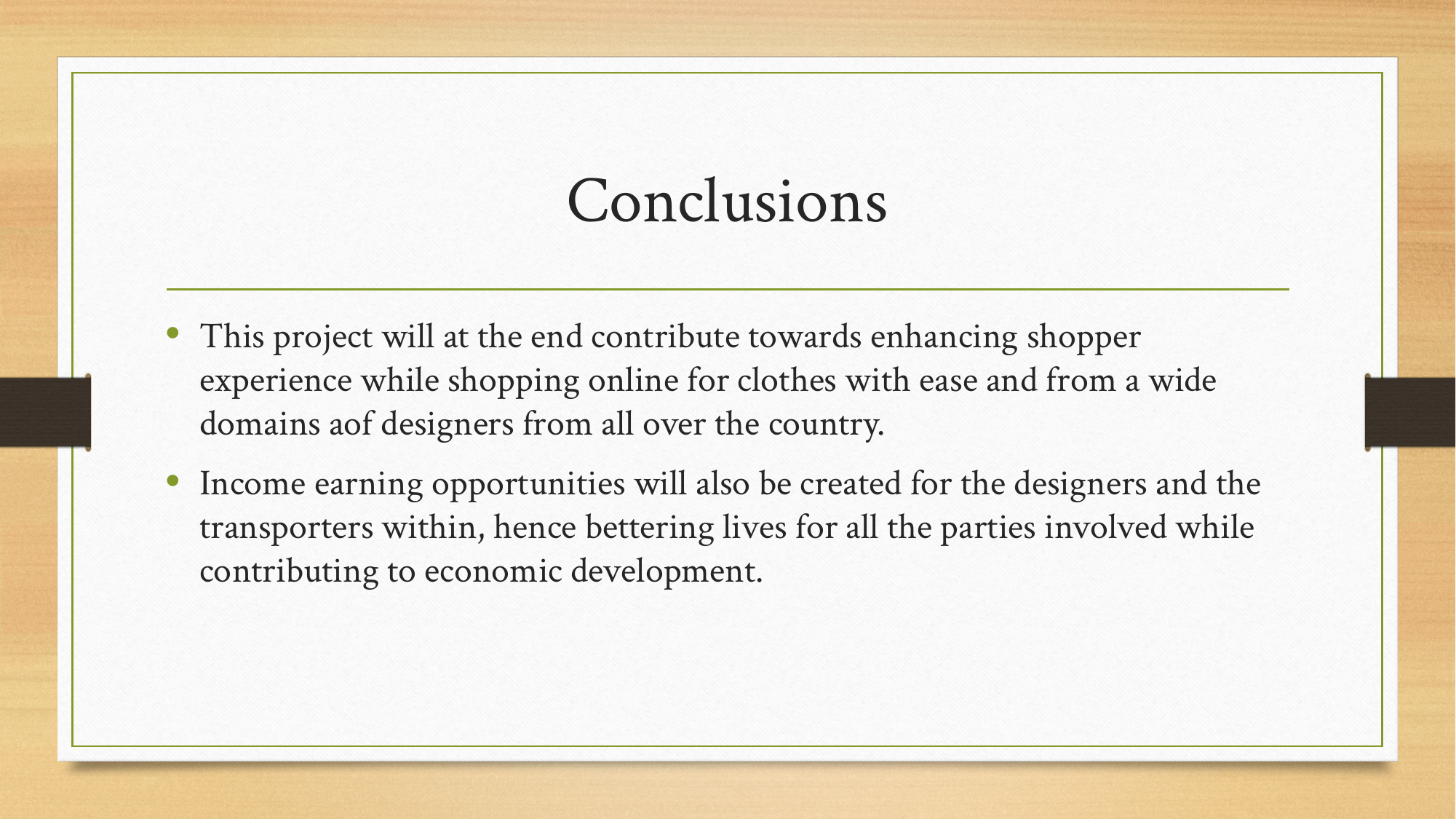

# Conclusions
This project will at the end contribute towards enhancing shopper experience while shopping online for clothes with ease and from a wide domains aof designers from all over the country.
Income earning opportunities will also be created for the designers and the transporters within, hence bettering lives for all the parties involved while contributing to economic development.